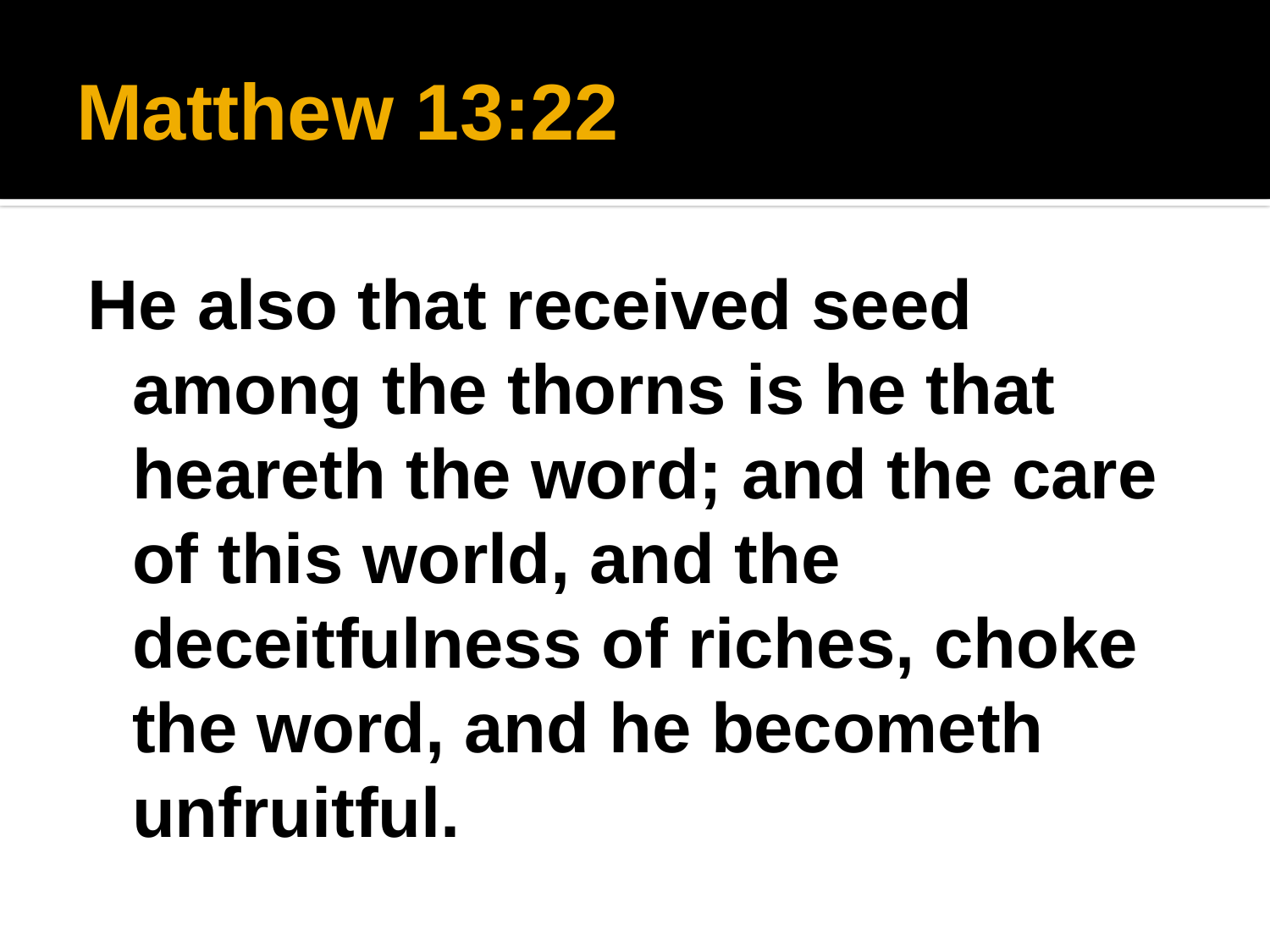

# Matthew 13:22
He also that received seed among the thorns is he that heareth the word; and the care of this world, and the deceitfulness of riches, choke the word, and he becometh unfruitful.